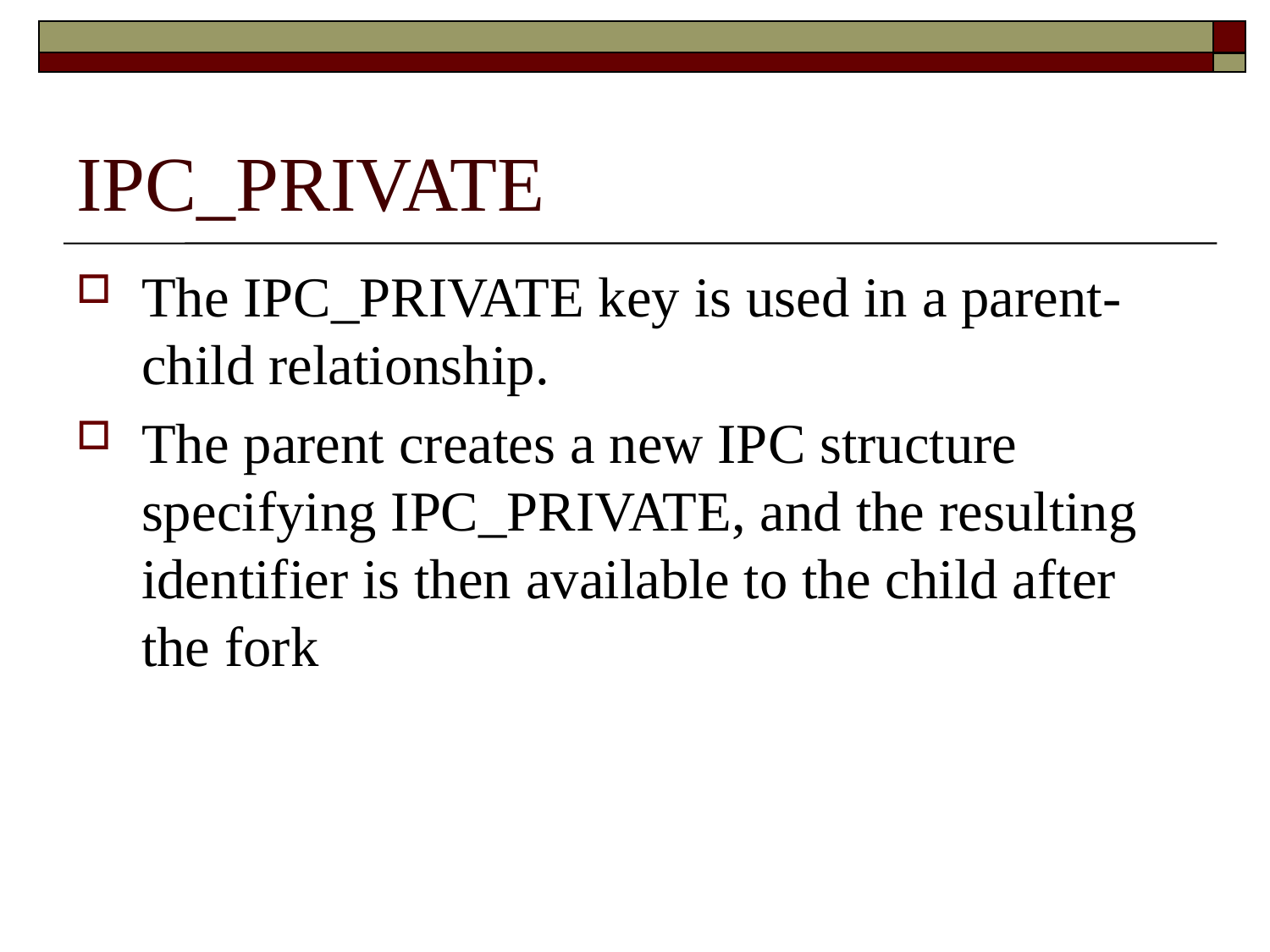

# IPC_PRIVATE
The IPC_PRIVATE key is used in a parent-child relationship.
The parent creates a new IPC structure specifying IPC_PRIVATE, and the resulting identifier is then available to the child after the fork